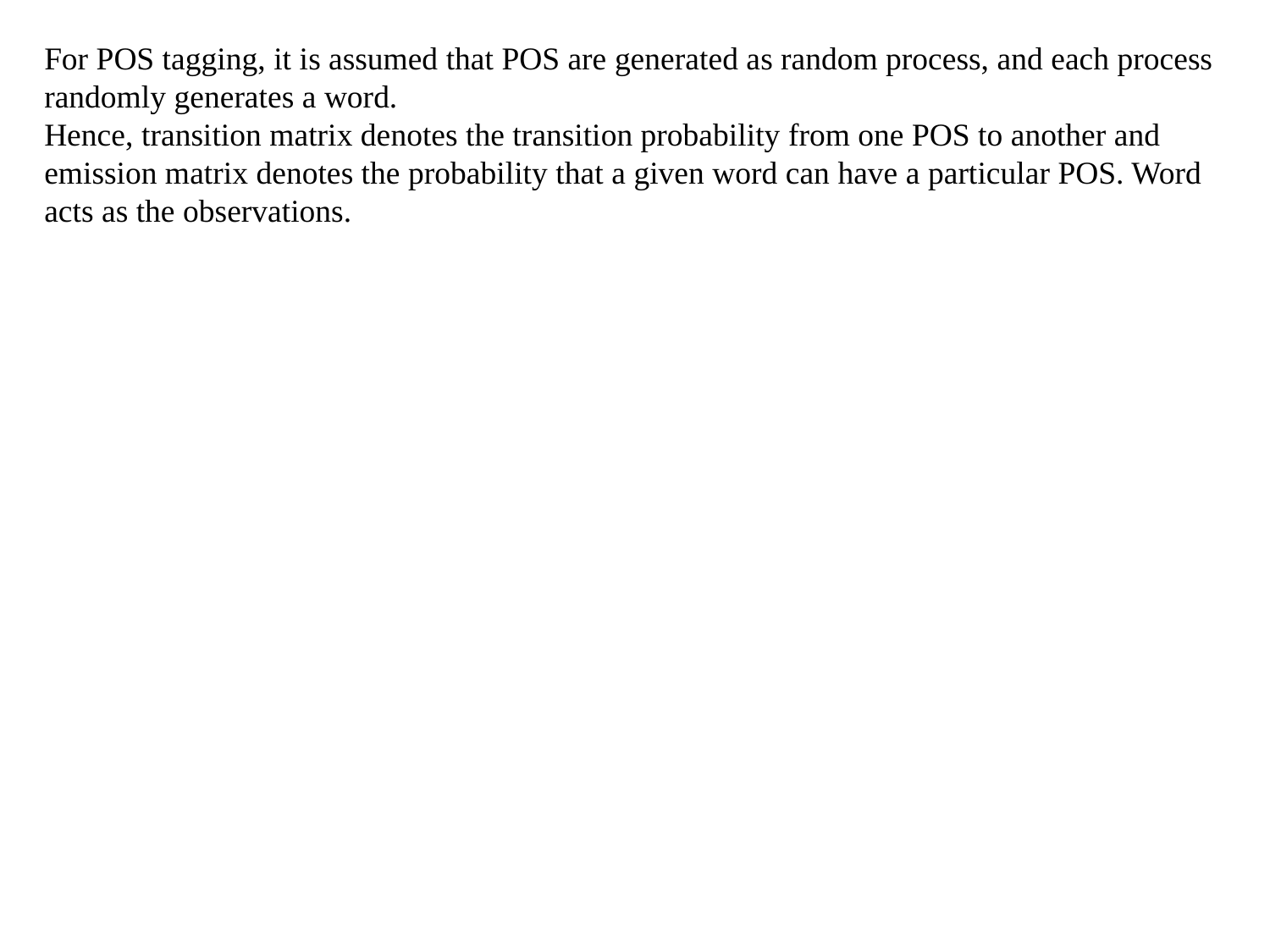

For POS tagging, it is assumed that POS are generated as random process, and each process randomly generates a word.
Hence, transition matrix denotes the transition probability from one POS to another and emission matrix denotes the probability that a given word can have a particular POS. Word acts as the observations.